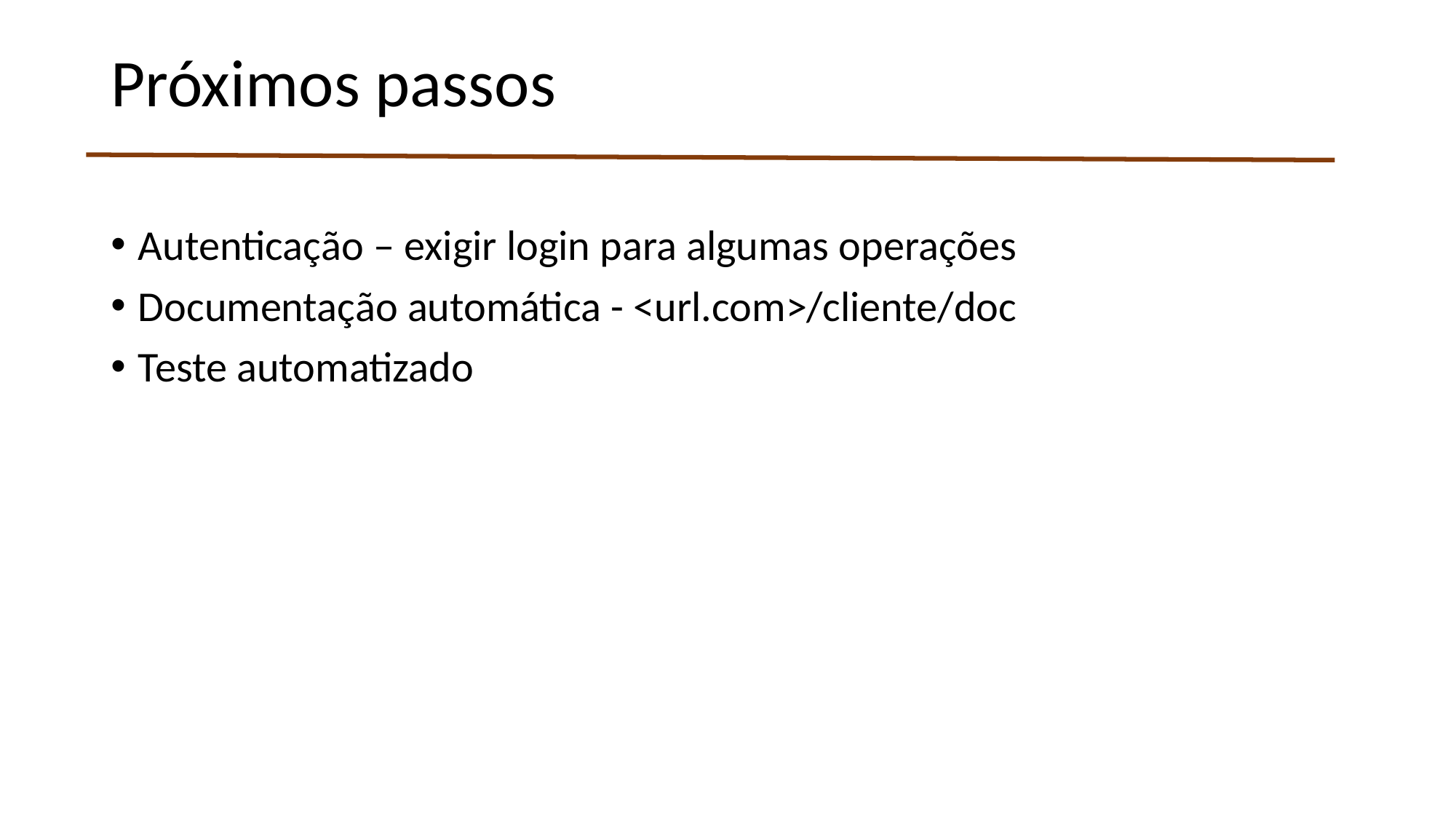

# Próximos passos
Autenticação – exigir login para algumas operações
Documentação automática - <url.com>/cliente/doc
Teste automatizado